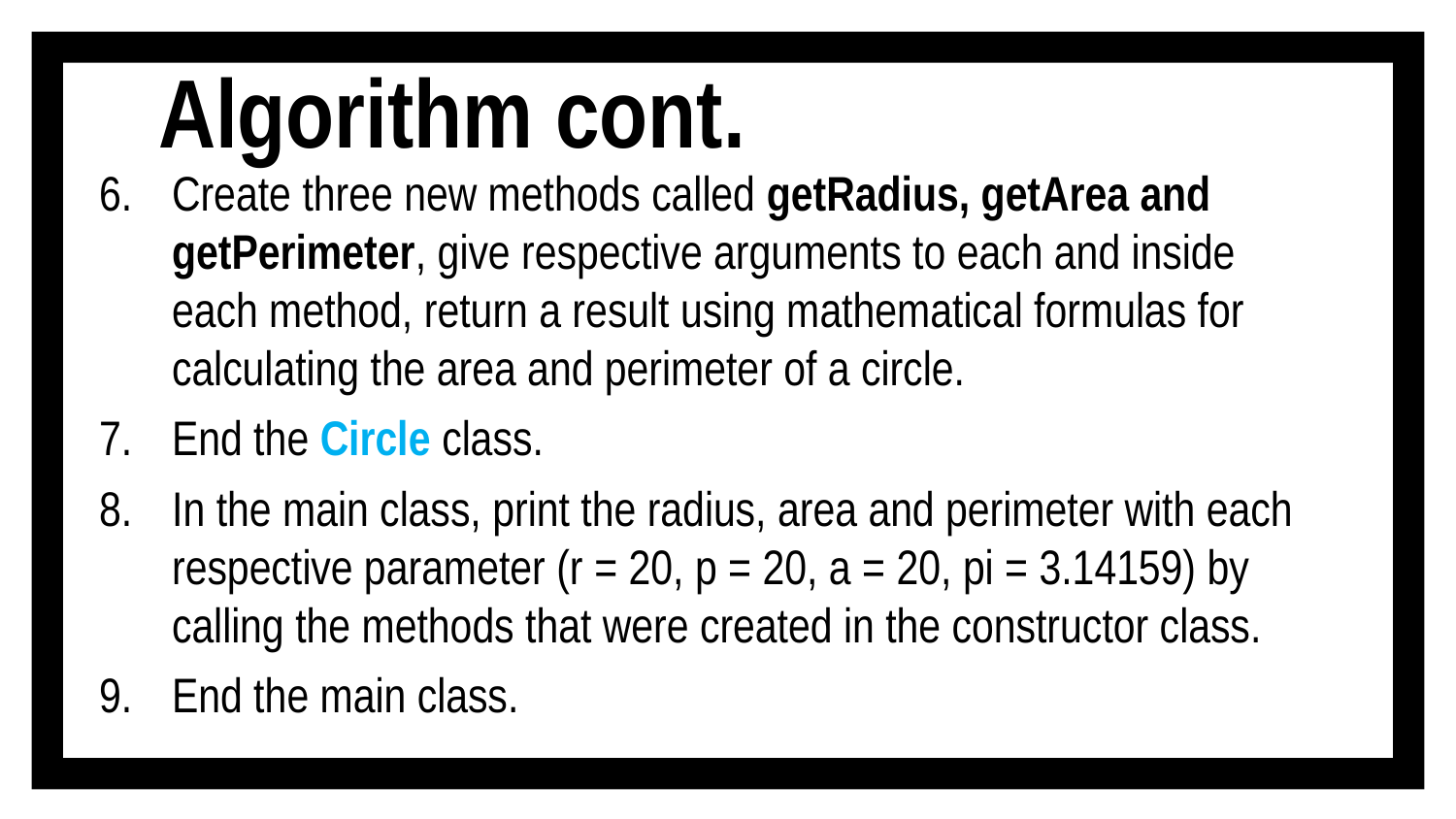

# Algorithm cont.
Create three new methods called getRadius, getArea and getPerimeter, give respective arguments to each and inside each method, return a result using mathematical formulas for calculating the area and perimeter of a circle.
End the Circle class.
In the main class, print the radius, area and perimeter with each respective parameter (r = 20, p = 20, a = 20, pi = 3.14159) by calling the methods that were created in the constructor class.
End the main class.